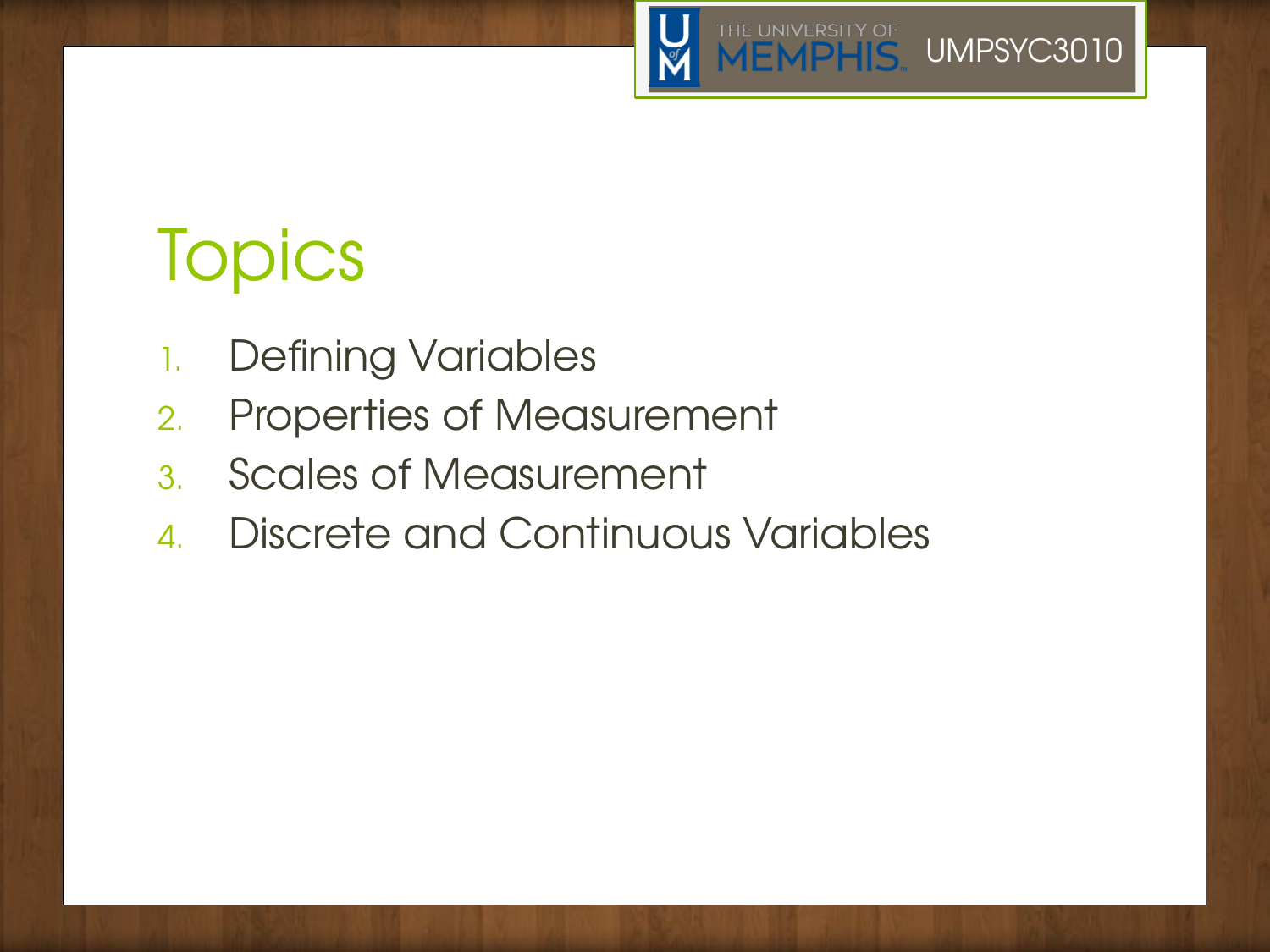

# Topics
Defining Variables
Properties of Measurement
Scales of Measurement
Discrete and Continuous Variables